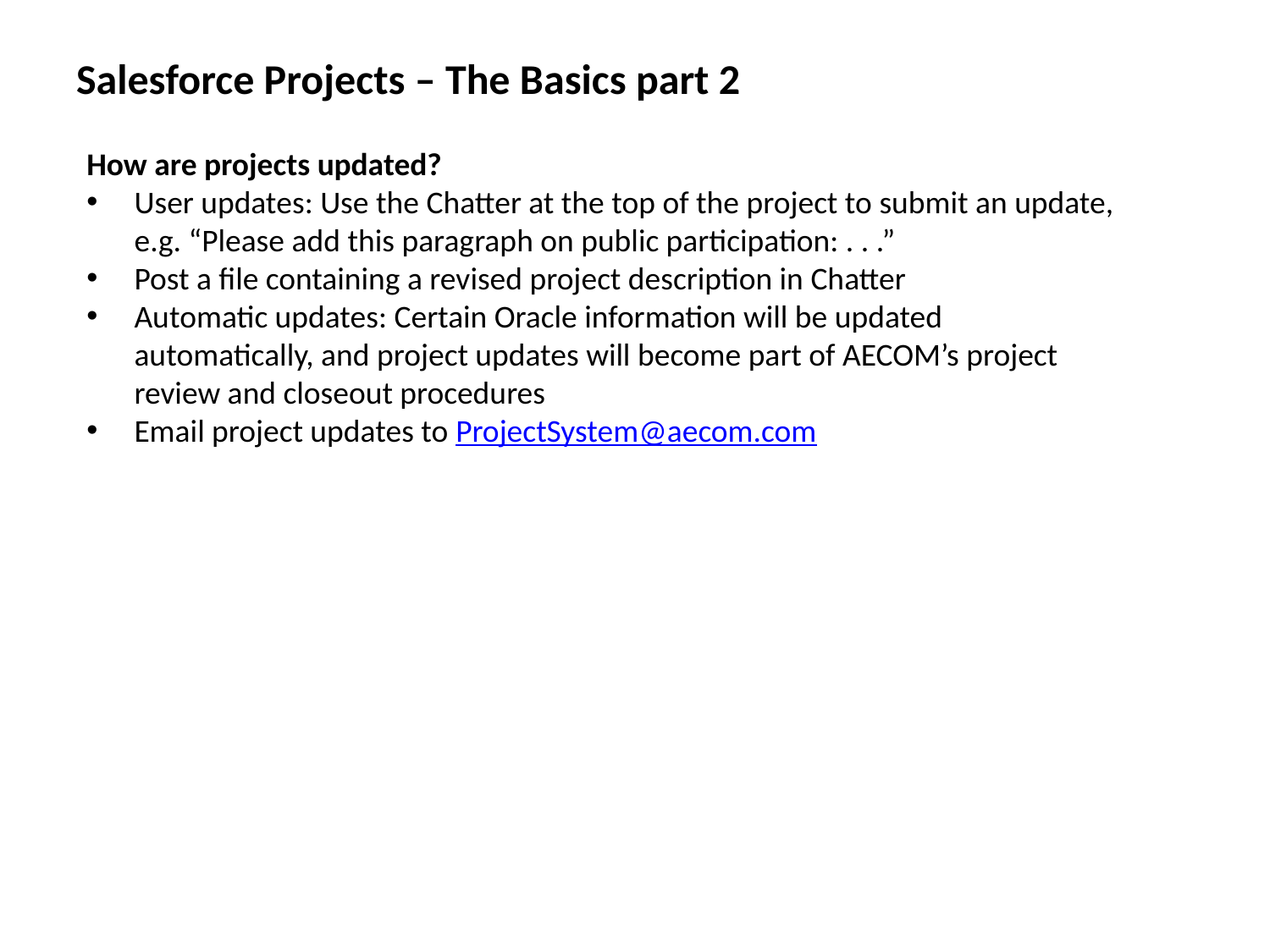

# Salesforce Projects – The Basics part 2
How are projects updated?
User updates: Use the Chatter at the top of the project to submit an update, e.g. “Please add this paragraph on public participation: . . .”
Post a file containing a revised project description in Chatter
Automatic updates: Certain Oracle information will be updated automatically, and project updates will become part of AECOM’s project review and closeout procedures
Email project updates to ProjectSystem@aecom.com